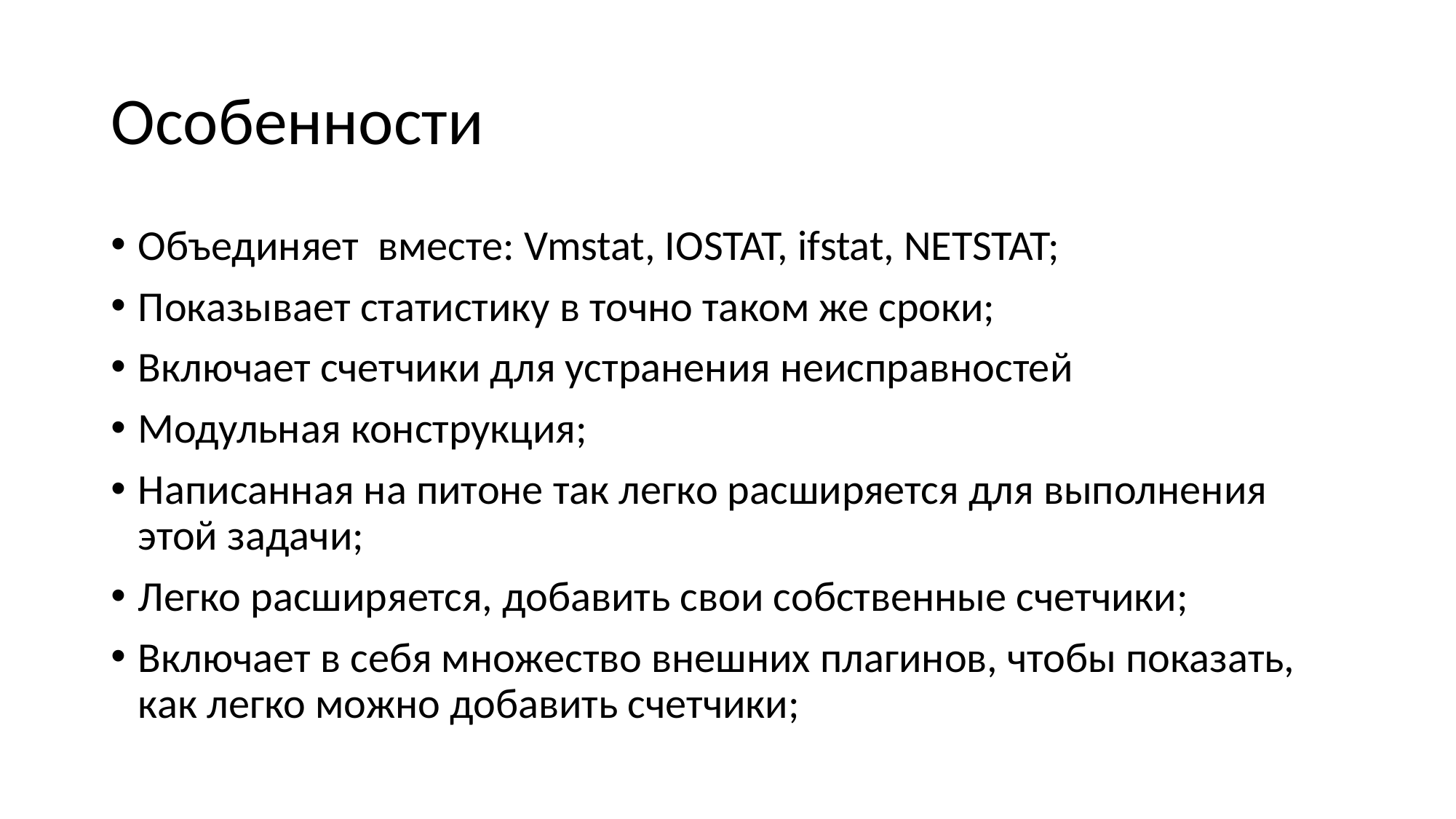

# Особенности
Объединяет  вместе: Vmstat, IOSTAT, ifstat, NETSTAT;
Показывает статистику в точно таком же сроки;
Включает счетчики для устранения неисправностей
Модульная конструкция;
Написанная на питоне так легко расширяется для выполнения этой задачи;
Легко расширяется, добавить свои собственные счетчики;
Включает в себя множество внешних плагинов, чтобы показать, как легко можно добавить счетчики;